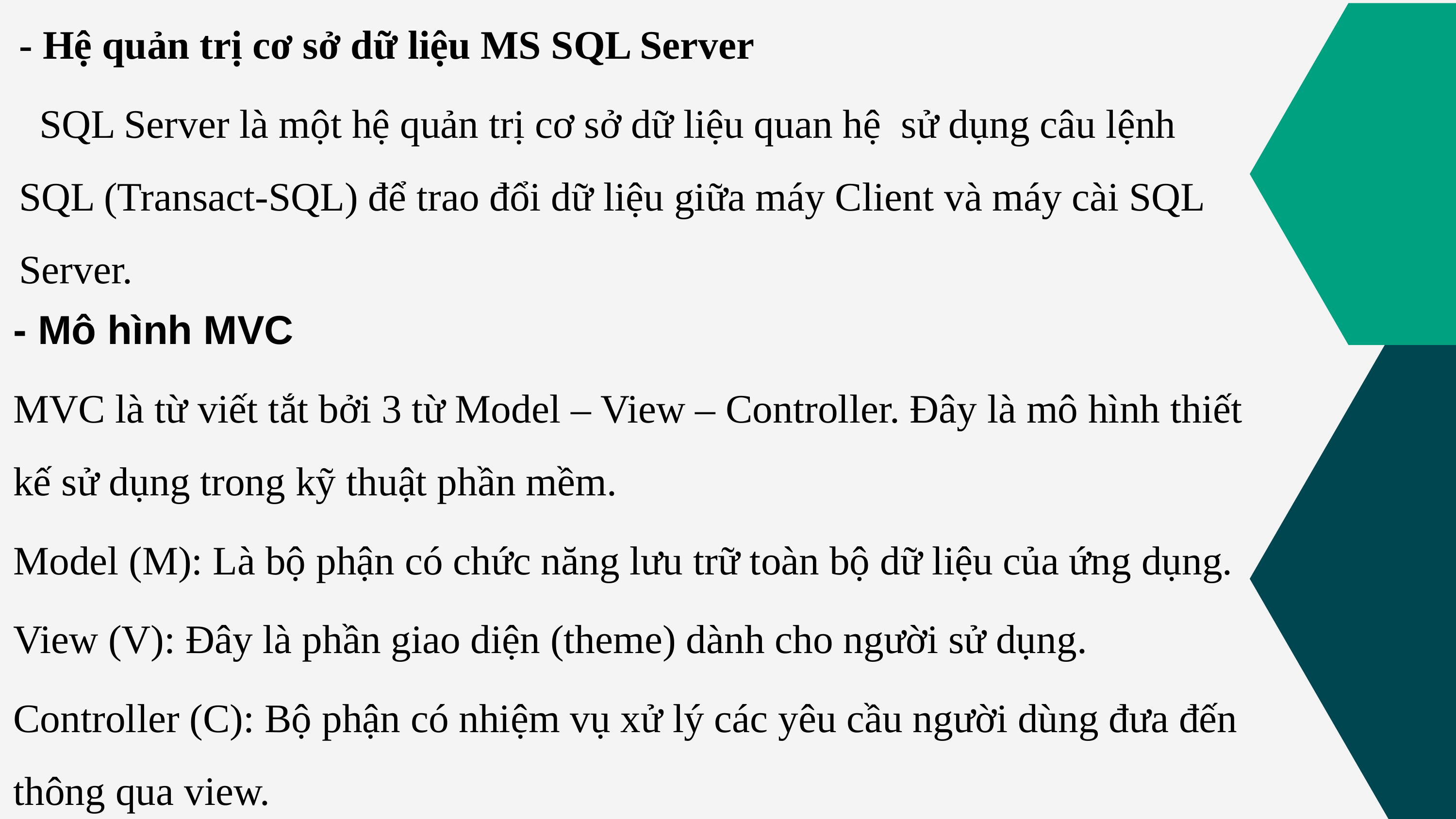

- Hệ quản trị cơ sở dữ liệu MS SQL Server
  SQL Server là một hệ quản trị cơ sở dữ liệu quan hệ  sử dụng câu lệnh SQL (Transact-SQL) để trao đổi dữ liệu giữa máy Client và máy cài SQL Server.

- Mô hình MVC
MVC là từ viết tắt bởi 3 từ Model – View – Controller. Đây là mô hình thiết kế sử dụng trong kỹ thuật phần mềm.
Model (M): Là bộ phận có chức năng lưu trữ toàn bộ dữ liệu của ứng dụng.
View (V): Đây là phần giao diện (theme) dành cho người sử dụng.
Controller (C): Bộ phận có nhiệm vụ xử lý các yêu cầu người dùng đưa đến thông qua view.